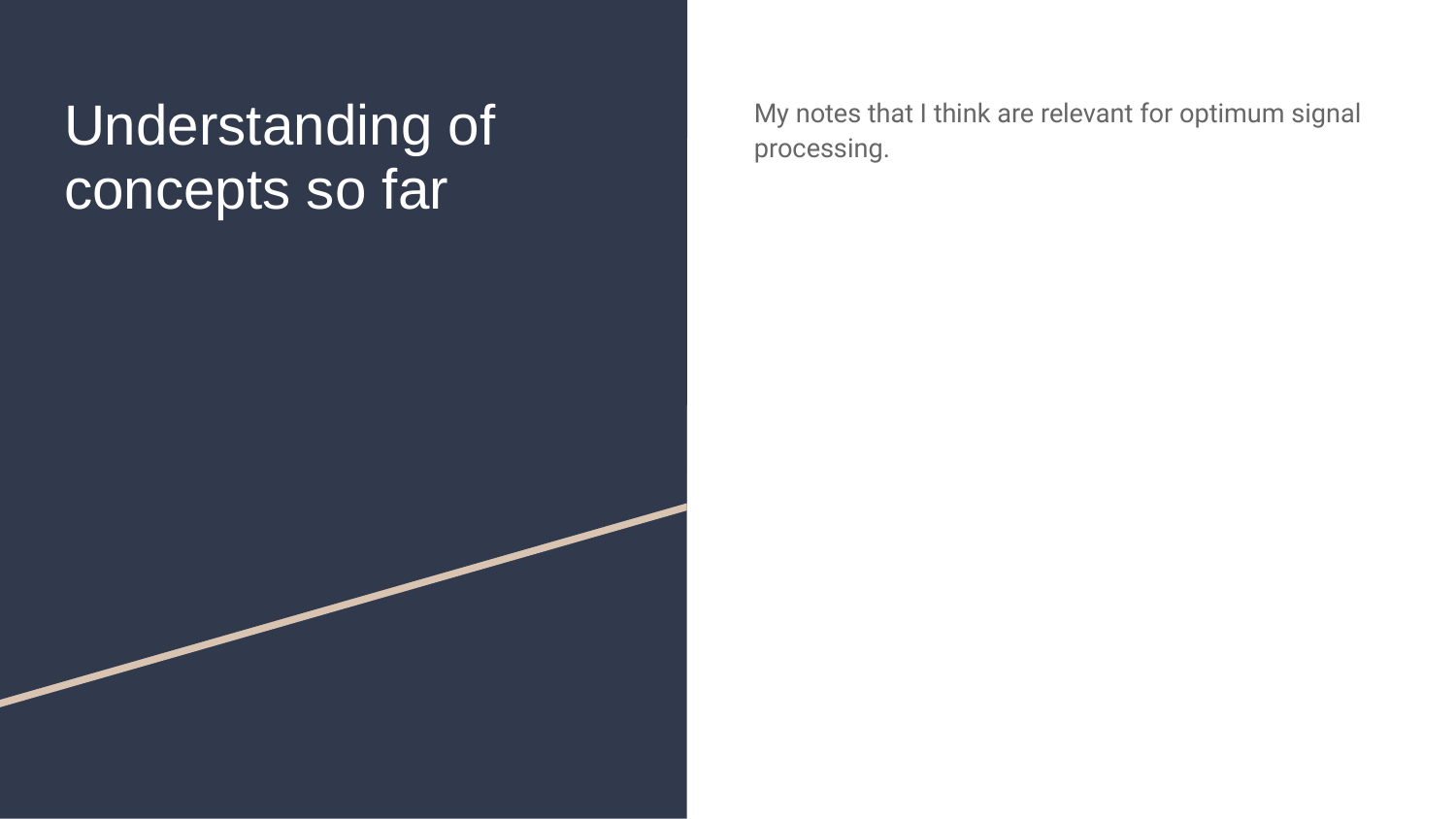

# Understanding of concepts so far
My notes that I think are relevant for optimum signal processing.